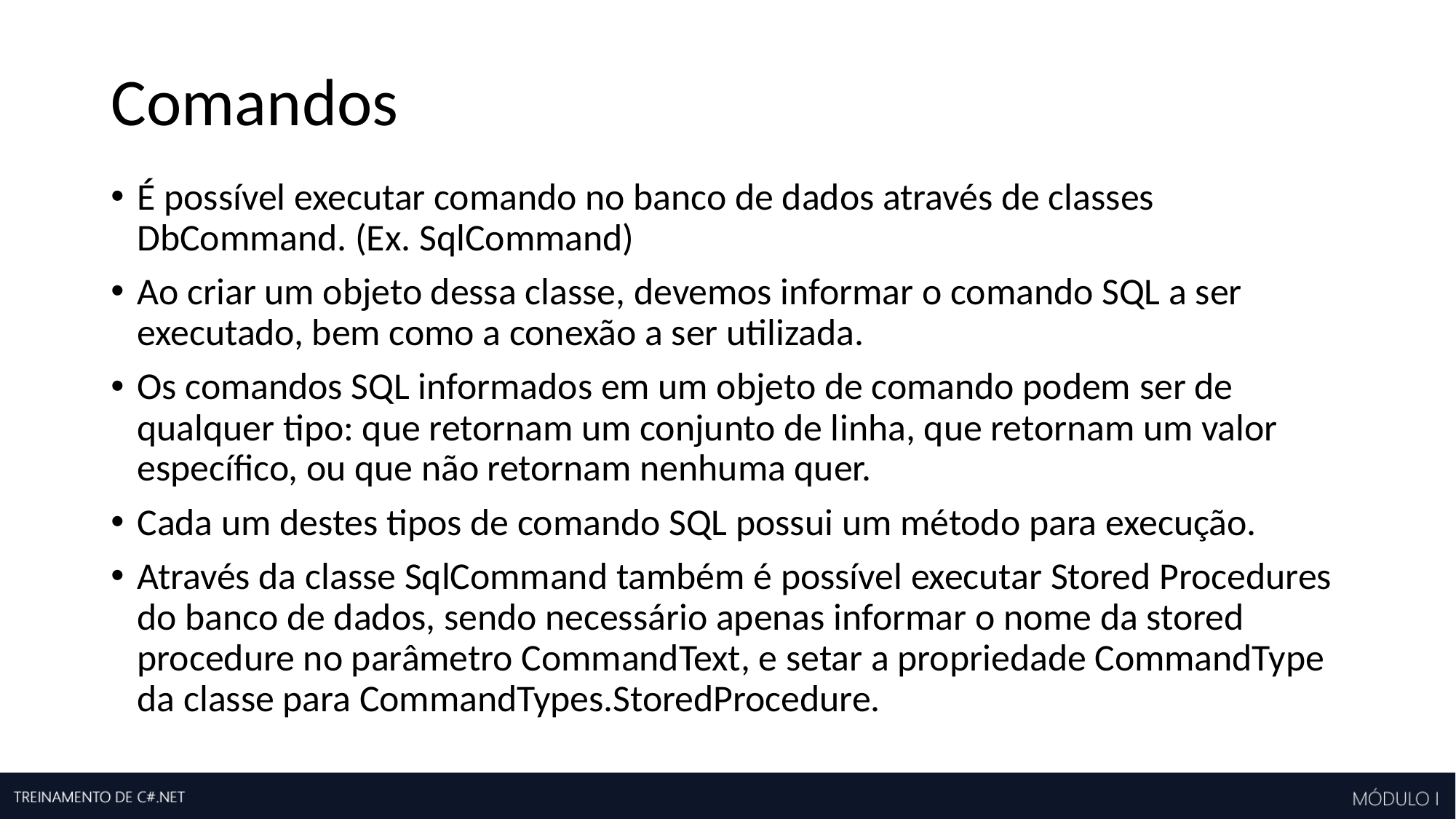

# Comandos
É possível executar comando no banco de dados através de classes DbCommand. (Ex. SqlCommand)
Ao criar um objeto dessa classe, devemos informar o comando SQL a ser executado, bem como a conexão a ser utilizada.
Os comandos SQL informados em um objeto de comando podem ser de qualquer tipo: que retornam um conjunto de linha, que retornam um valor específico, ou que não retornam nenhuma quer.
Cada um destes tipos de comando SQL possui um método para execução.
Através da classe SqlCommand também é possível executar Stored Procedures do banco de dados, sendo necessário apenas informar o nome da stored procedure no parâmetro CommandText, e setar a propriedade CommandType da classe para CommandTypes.StoredProcedure.